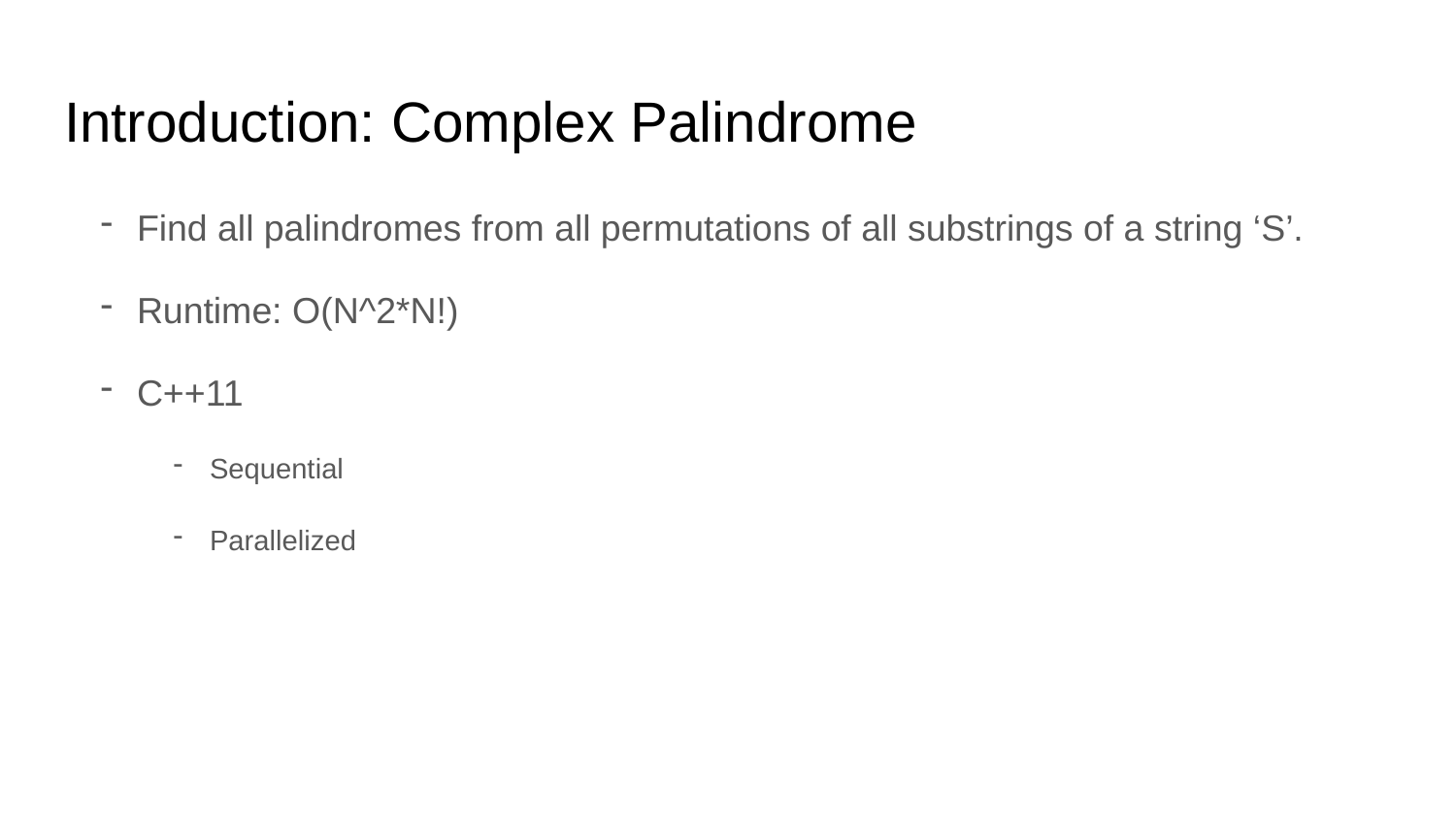

# Introduction: Complex Palindrome
Find all palindromes from all permutations of all substrings of a string ‘S’.
Runtime: O(N^2*N!)
C++11
Sequential
Parallelized